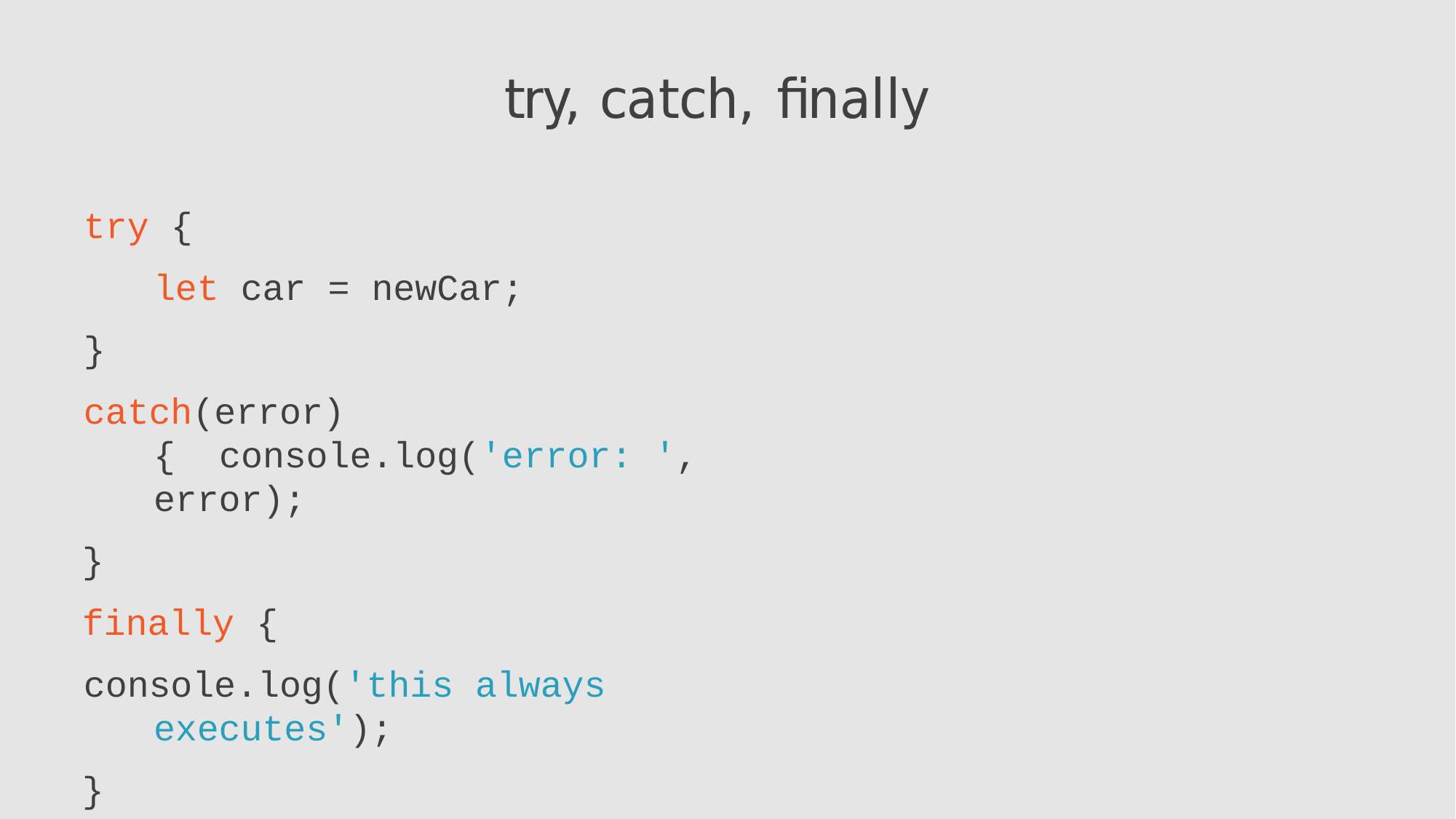

# try, catch, finally
try {
let car = newCar;
}
catch(error) {  console.log('error: ', error);
}
finally {
console.log('this always executes');
}
8